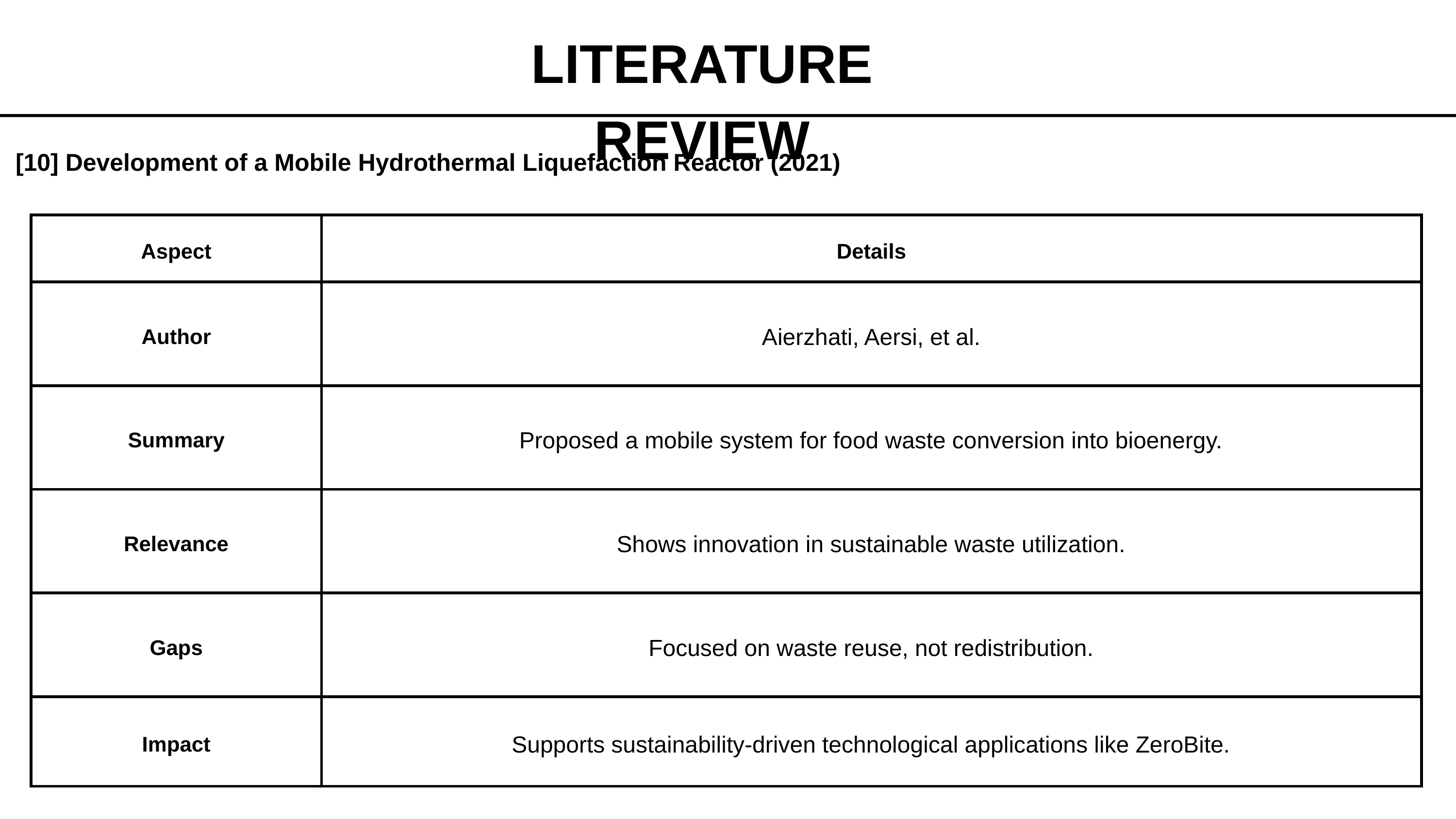

LITERATURE REVIEW

[10] Development of a Mobile Hydrothermal Liquefaction Reactor (2021)
| Aspect | Details |
| --- | --- |
| Author | Aierzhati, Aersi, et al. |
| Summary | Proposed a mobile system for food waste conversion into bioenergy. |
| Relevance | Shows innovation in sustainable waste utilization. |
| Gaps | Focused on waste reuse, not redistribution. |
| Impact | Supports sustainability-driven technological applications like ZeroBite. |